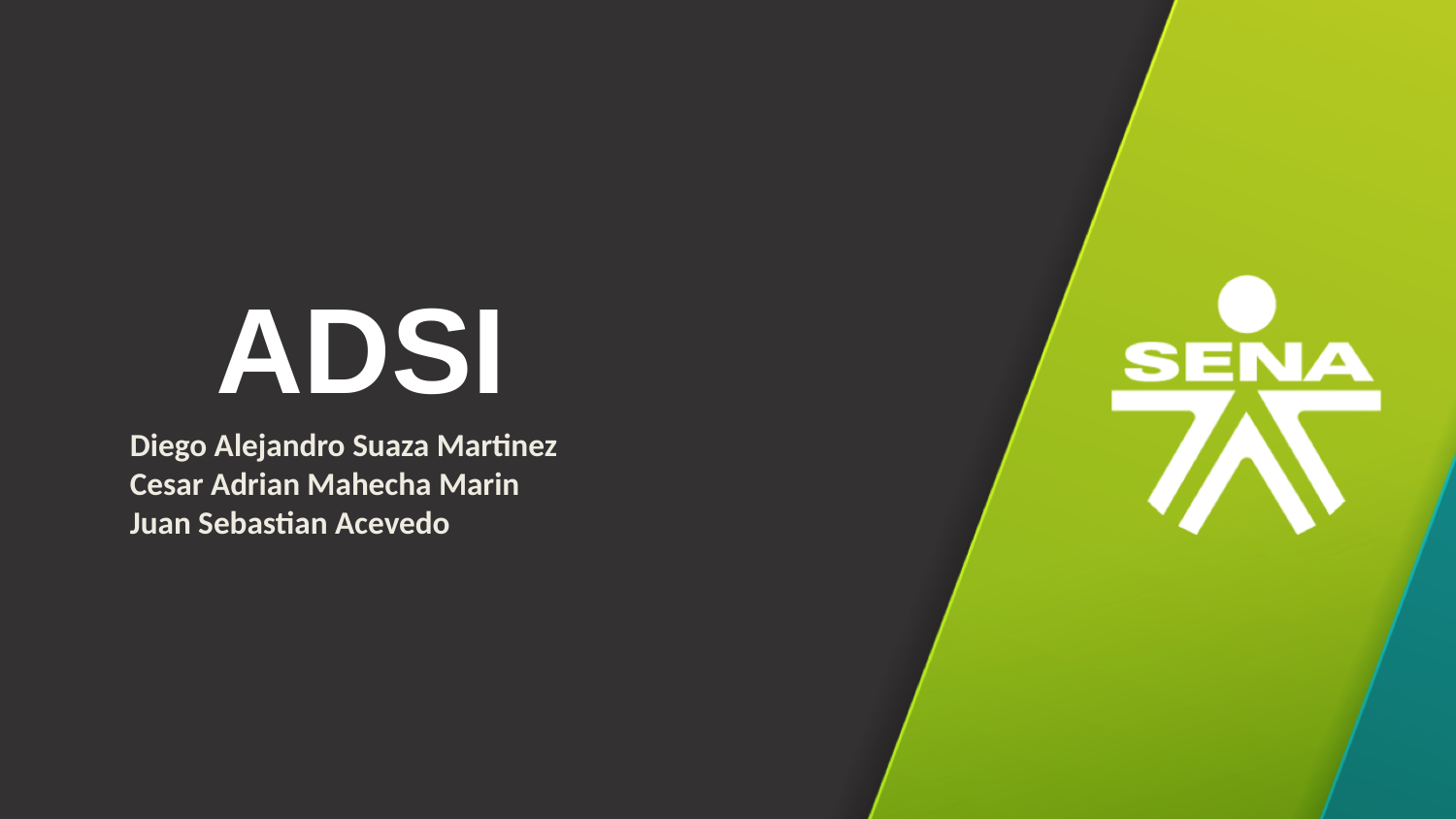

ADSI
Diego Alejandro Suaza Martinez
Cesar Adrian Mahecha Marin
Juan Sebastian Acevedo